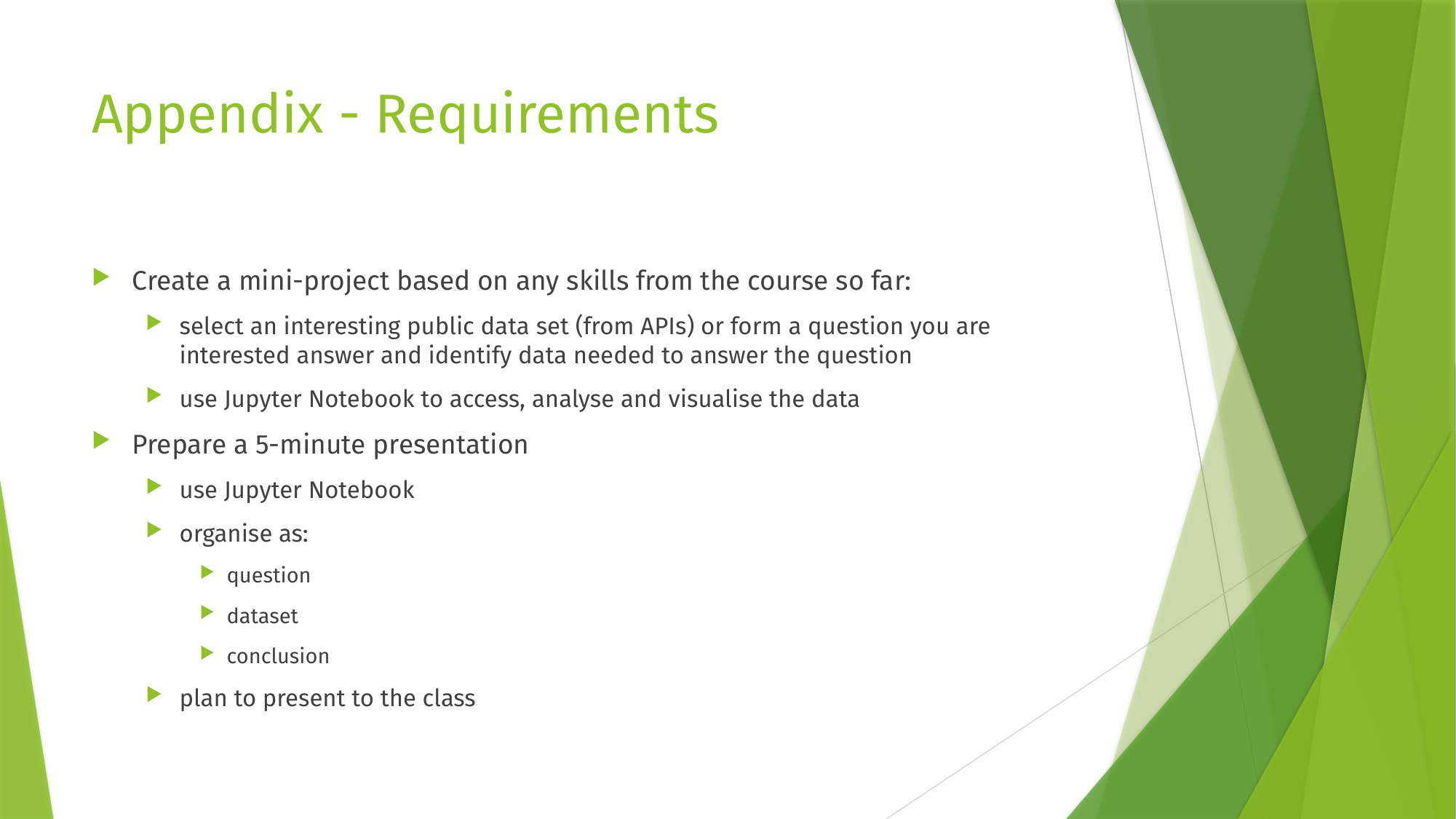

# Appendix - Requirements
Create a mini-project based on any skills from the course so far:
select an interesting public data set (from APIs) or form a question you are interested answer and identify data needed to answer the question
use Jupyter Notebook to access, analyse and visualise the data
Prepare a 5-minute presentation
use Jupyter Notebook
organise as:
question
dataset
conclusion
plan to present to the class